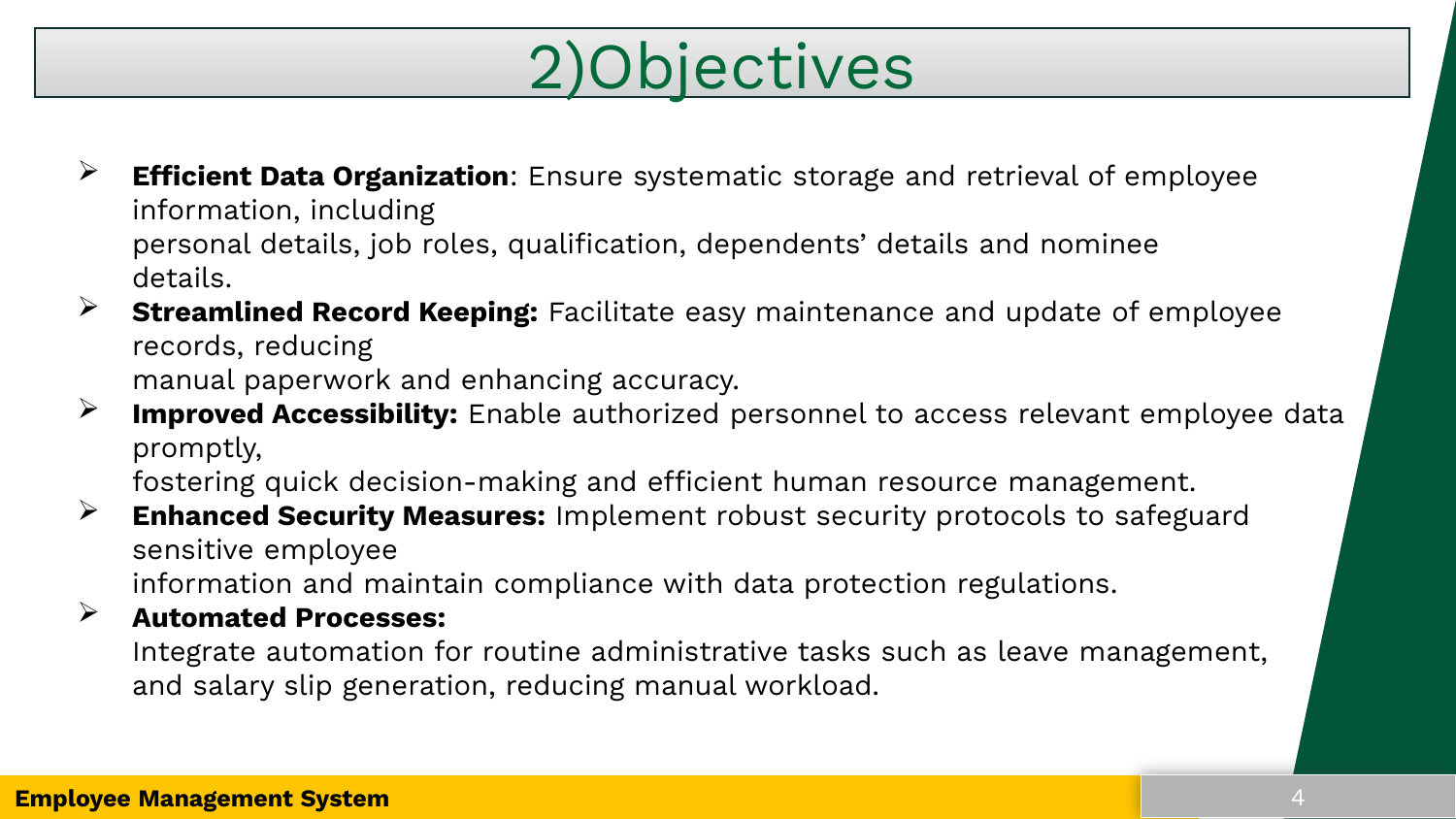

2)Objectives
Efficient Data Organization: Ensure systematic storage and retrieval of employee information, including
personal details, job roles, qualification, dependents’ details and nominee
details.
Streamlined Record Keeping: Facilitate easy maintenance and update of employee records, reducing
manual paperwork and enhancing accuracy.
Improved Accessibility: Enable authorized personnel to access relevant employee data promptly,
fostering quick decision-making and efficient human resource management.
Enhanced Security Measures: Implement robust security protocols to safeguard sensitive employee
information and maintain compliance with data protection regulations.
Automated Processes:
Integrate automation for routine administrative tasks such as leave management,
and salary slip generation, reducing manual workload.
4
4
Employee Management System